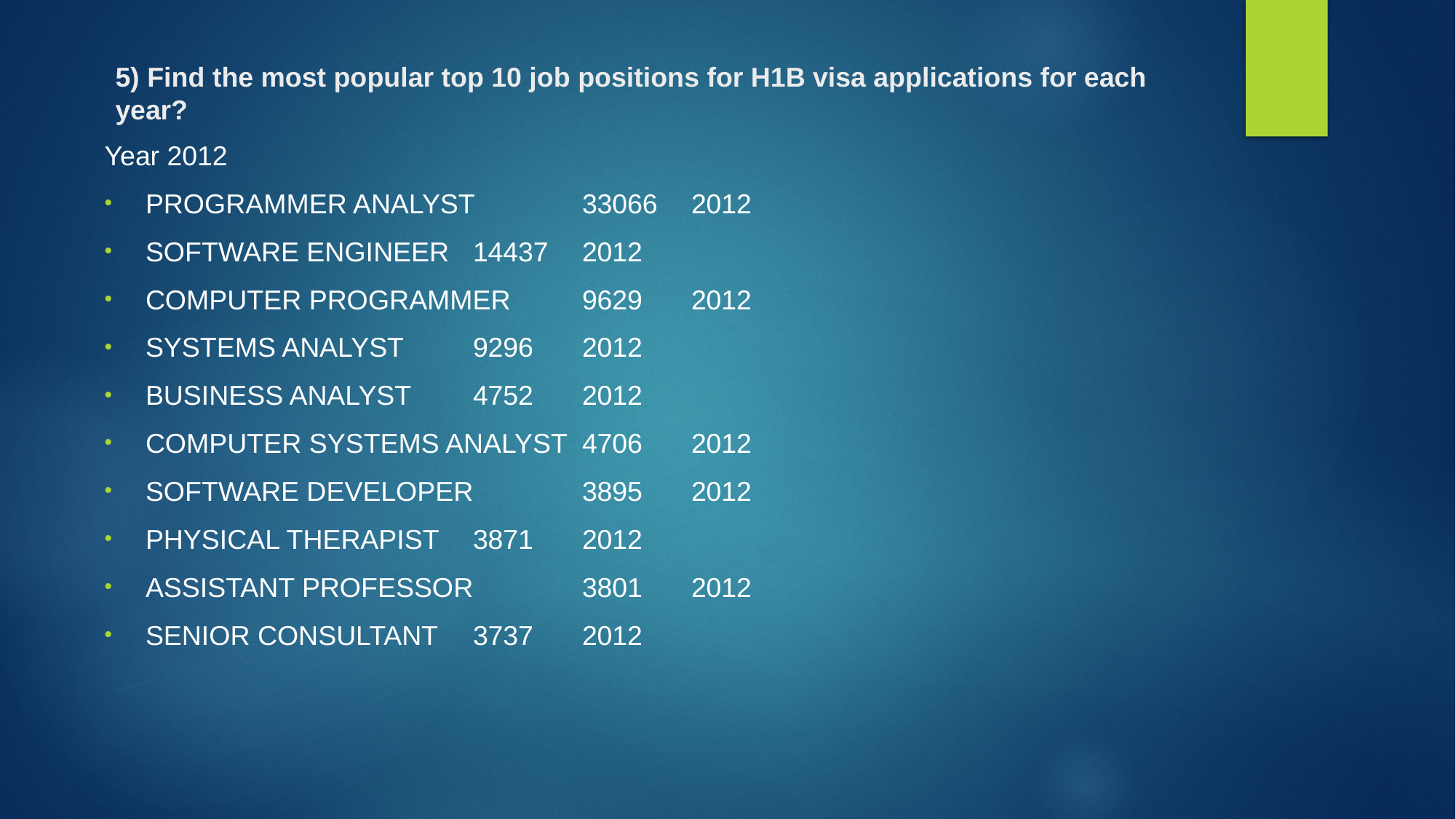

# 5) Find the most popular top 10 job positions for H1B visa applications for each year?
Year 2012
PROGRAMMER ANALYST	33066	2012
SOFTWARE ENGINEER	14437	2012
COMPUTER PROGRAMMER	9629	2012
SYSTEMS ANALYST	9296	2012
BUSINESS ANALYST	4752	2012
COMPUTER SYSTEMS ANALYST	4706	2012
SOFTWARE DEVELOPER	3895	2012
PHYSICAL THERAPIST	3871	2012
ASSISTANT PROFESSOR	3801	2012
SENIOR CONSULTANT	3737	2012